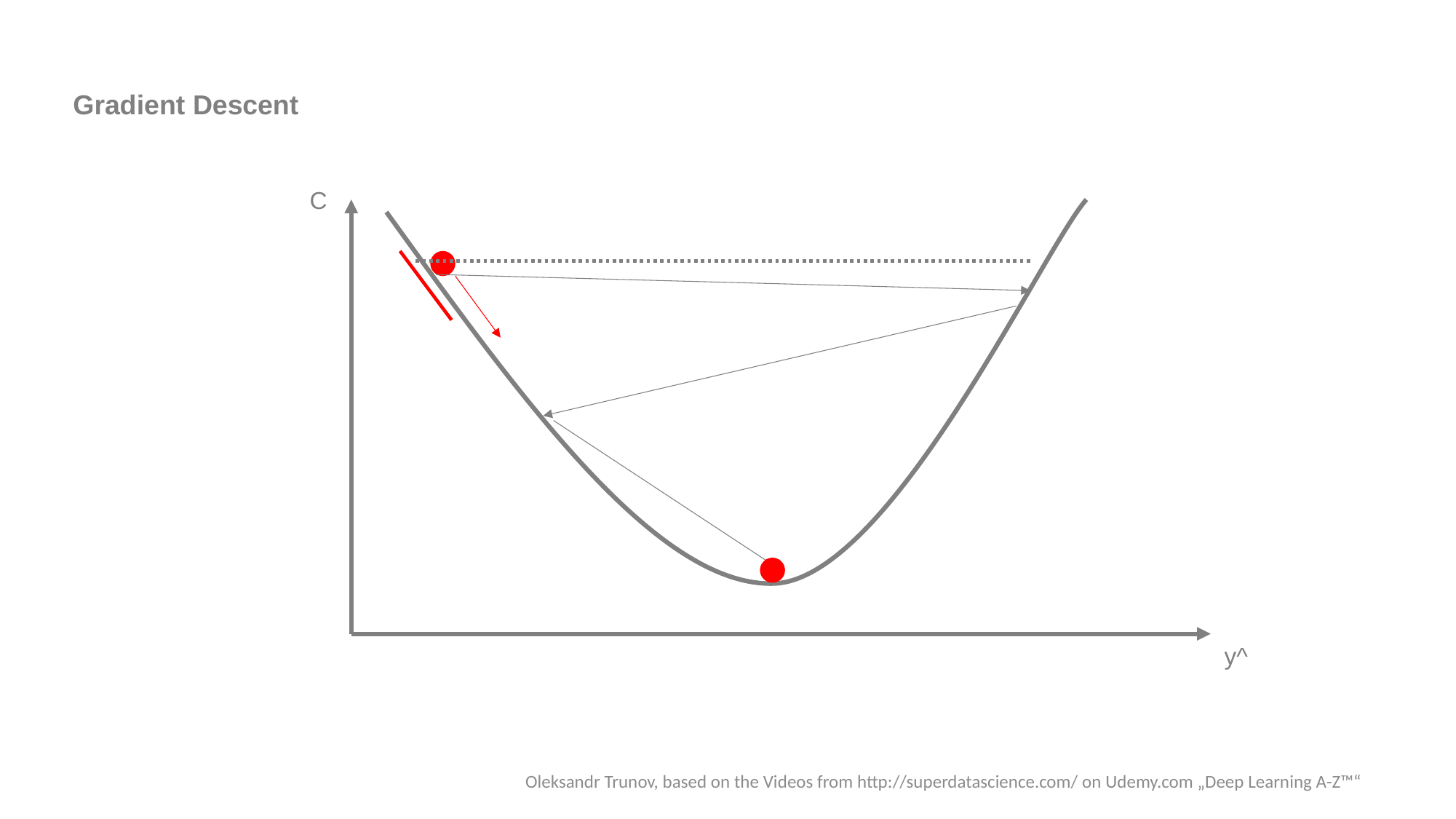

Gradient Descent
C

y^
Oleksandr Trunov, based on the Videos from http://superdatascience.com/ on Udemy.com „Deep Learning A-Z™“